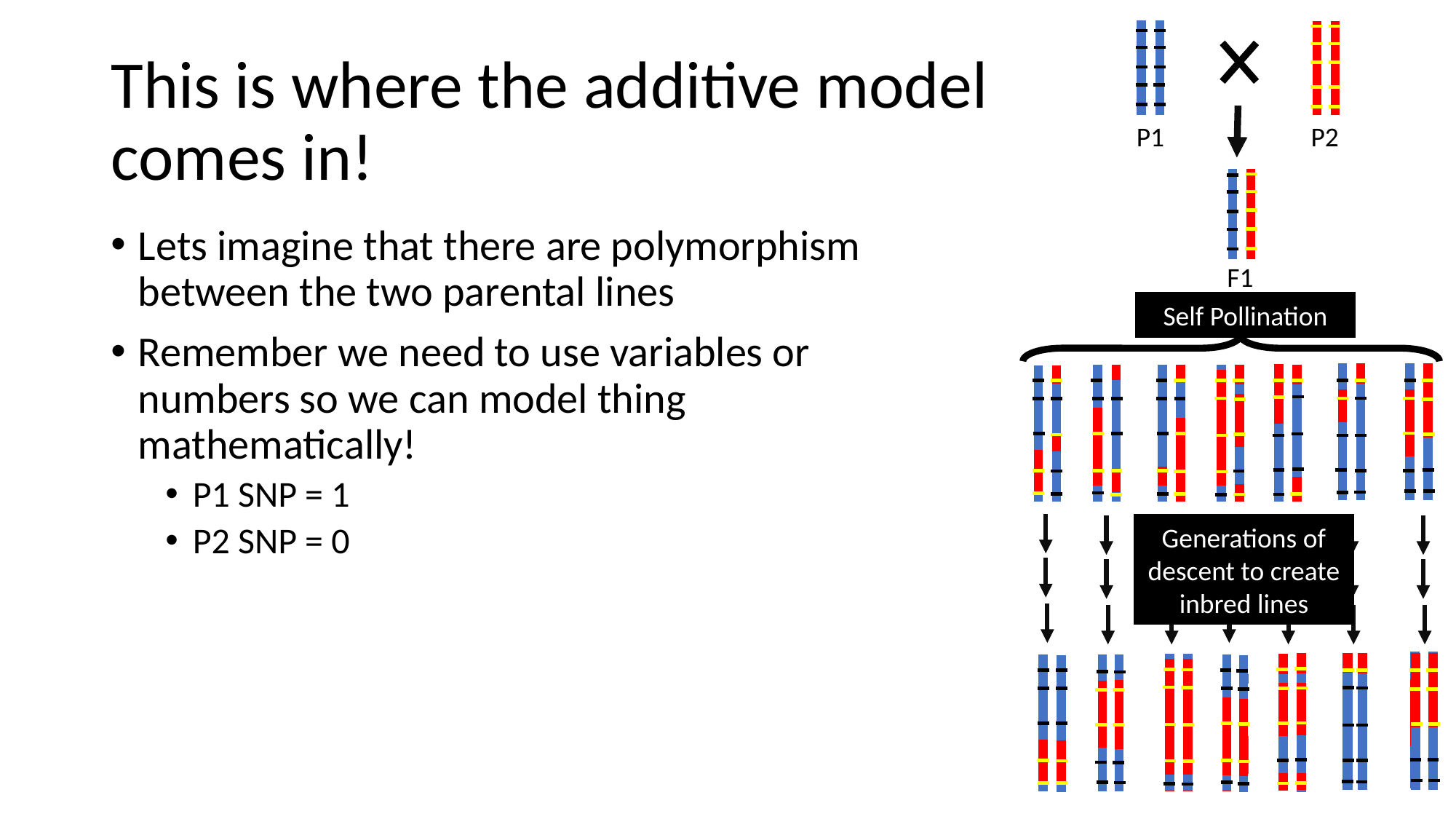

P1
P2

# This is where the additive model comes in!
F1
Lets imagine that there are polymorphism between the two parental lines
Remember we need to use variables or numbers so we can model thing mathematically!
P1 SNP = 1
P2 SNP = 0

Self Pollination
Generations of descent to create inbred lines